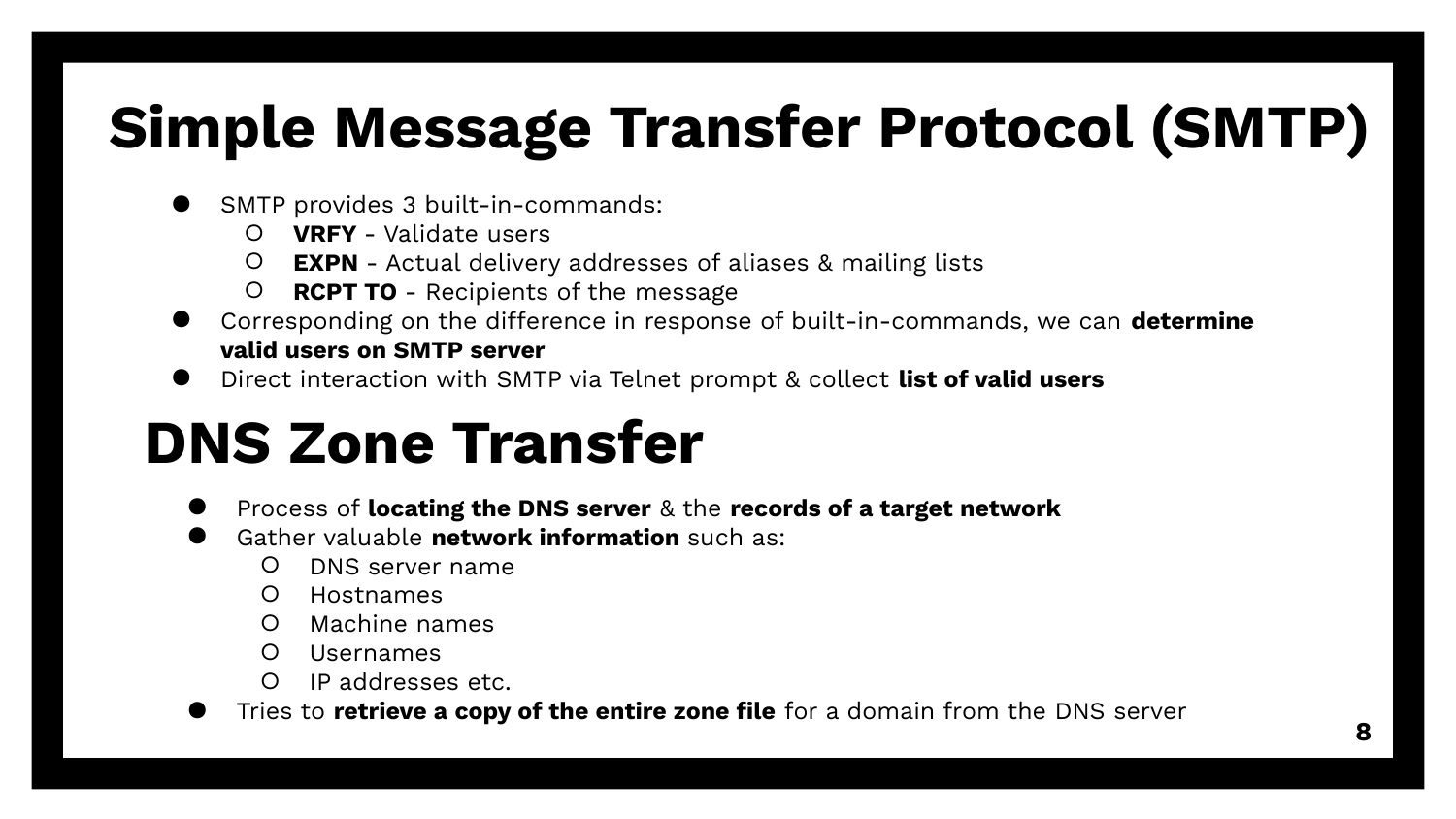

# Simple Message Transfer Protocol (SMTP)
SMTP provides 3 built-in-commands:
VRFY - Validate users
EXPN - Actual delivery addresses of aliases & mailing lists
RCPT TO - Recipients of the message
Corresponding on the difference in response of built-in-commands, we can determine valid users on SMTP server
Direct interaction with SMTP via Telnet prompt & collect list of valid users
DNS Zone Transfer
Process of locating the DNS server & the records of a target network
Gather valuable network information such as:
DNS server name
Hostnames
Machine names
Usernames
IP addresses etc.
Tries to retrieve a copy of the entire zone file for a domain from the DNS server
8